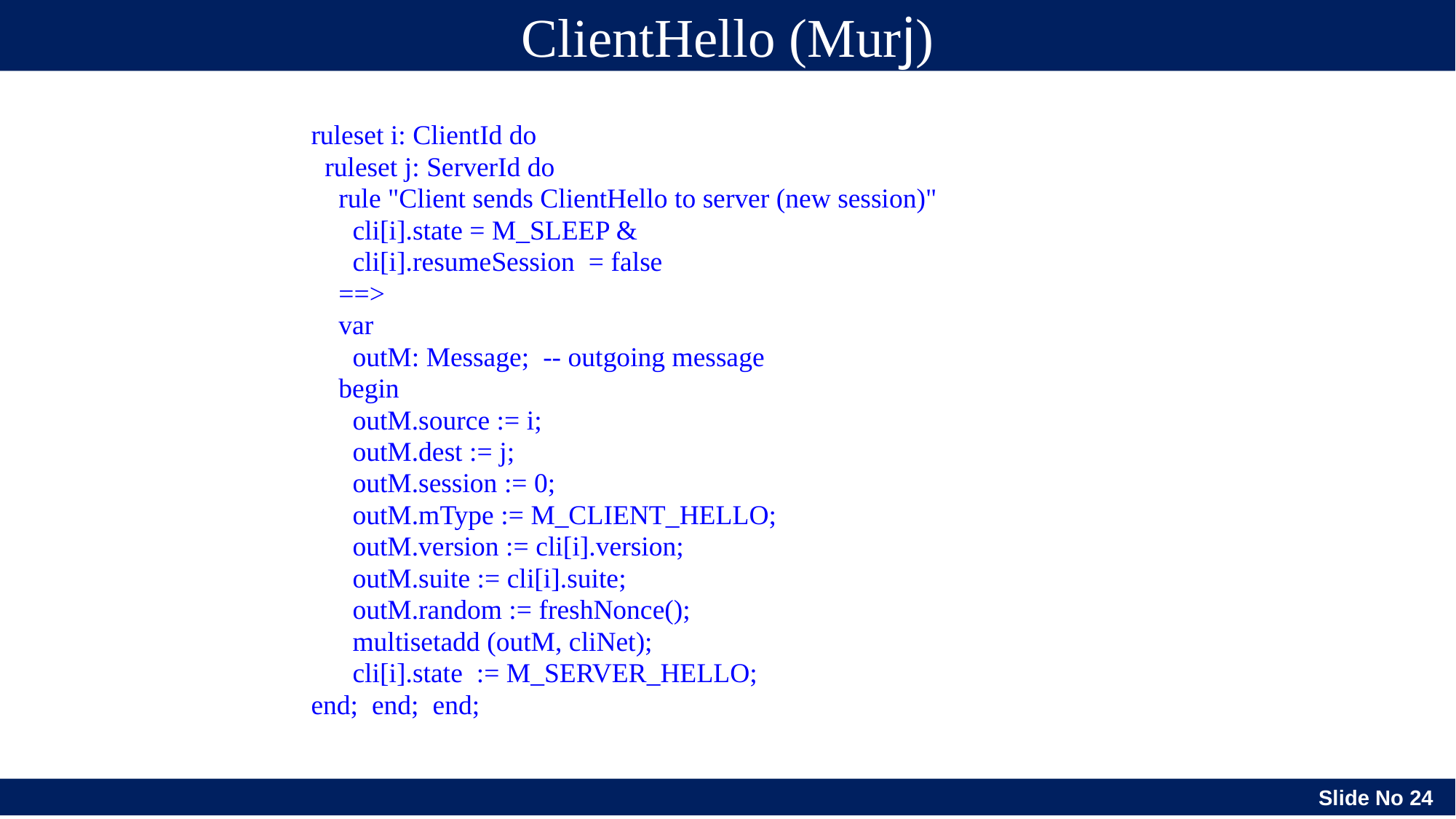

# ClientHello (Murj)
ruleset i: ClientId do
  ruleset j: ServerId do
    rule "Client sends ClientHello to server (new session)"
      cli[i].state = M_SLEEP &
      cli[i].resumeSession  = false
    ==>
    var
      outM: Message;  -- outgoing message
    begin
      outM.source := i;
      outM.dest := j;
      outM.session := 0;
      outM.mType := M_CLIENT_HELLO;
      outM.version := cli[i].version;
      outM.suite := cli[i].suite;
      outM.random := freshNonce();
      multisetadd (outM, cliNet);
      cli[i].state  := M_SERVER_HELLO;
end;  end;  end;